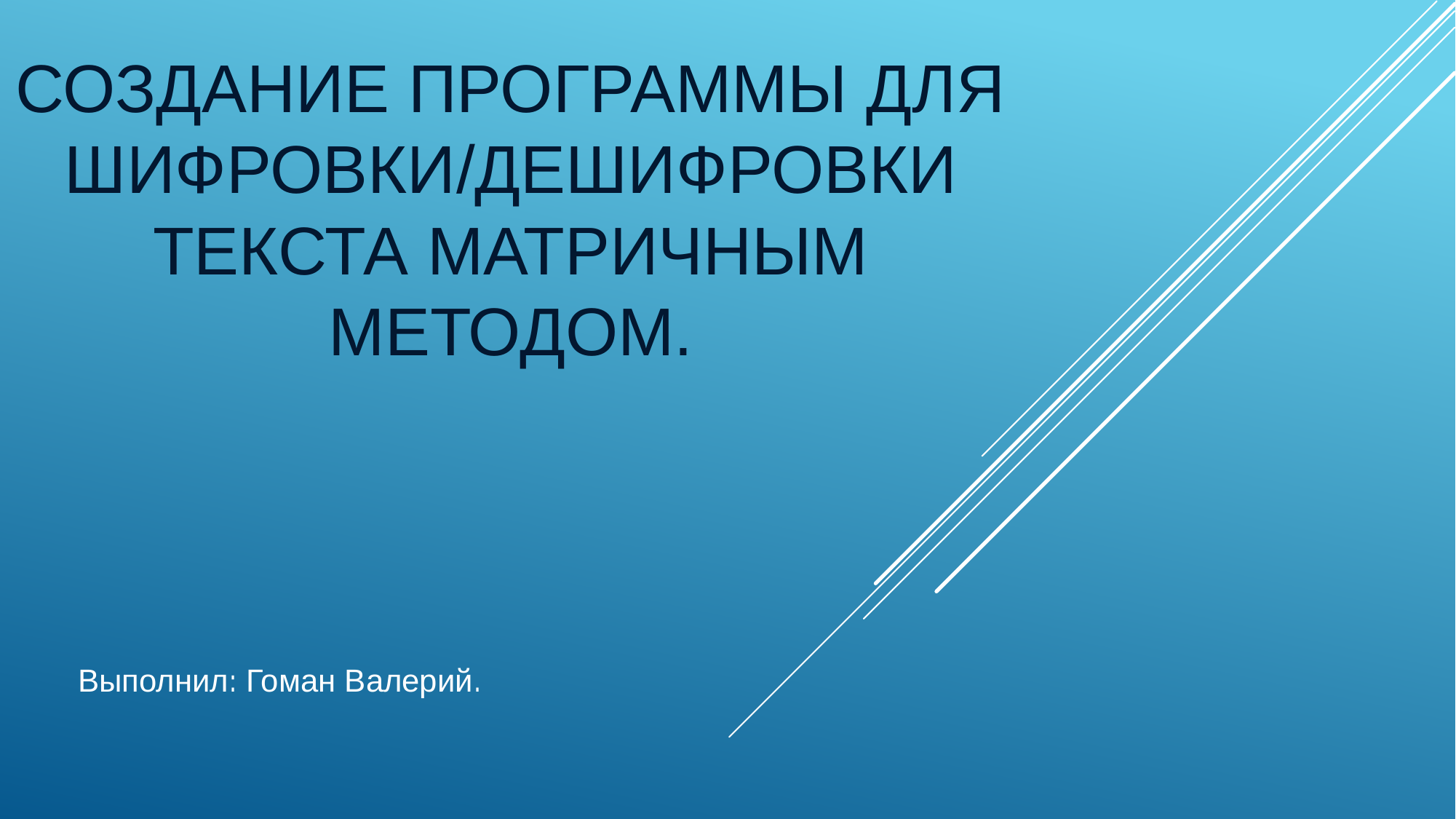

# Создание Программы длЯ шифровки/дешифровки текста матричным методом.
Выполнил: Гоман Валерий.